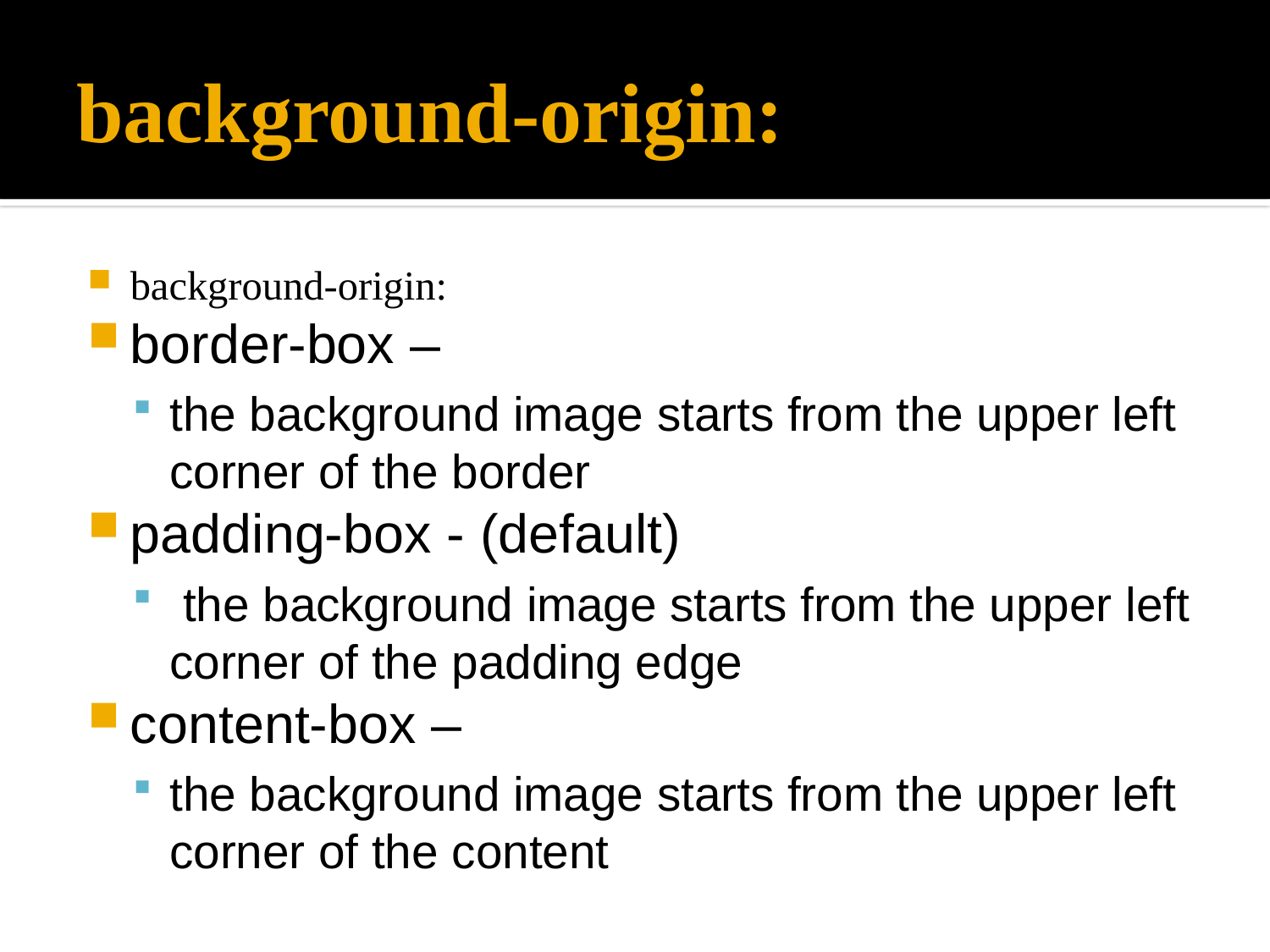

# background-origin:
background-origin:
border-box –
the background image starts from the upper left corner of the border
padding-box - (default)
 the background image starts from the upper left corner of the padding edge
content-box –
the background image starts from the upper left corner of the content